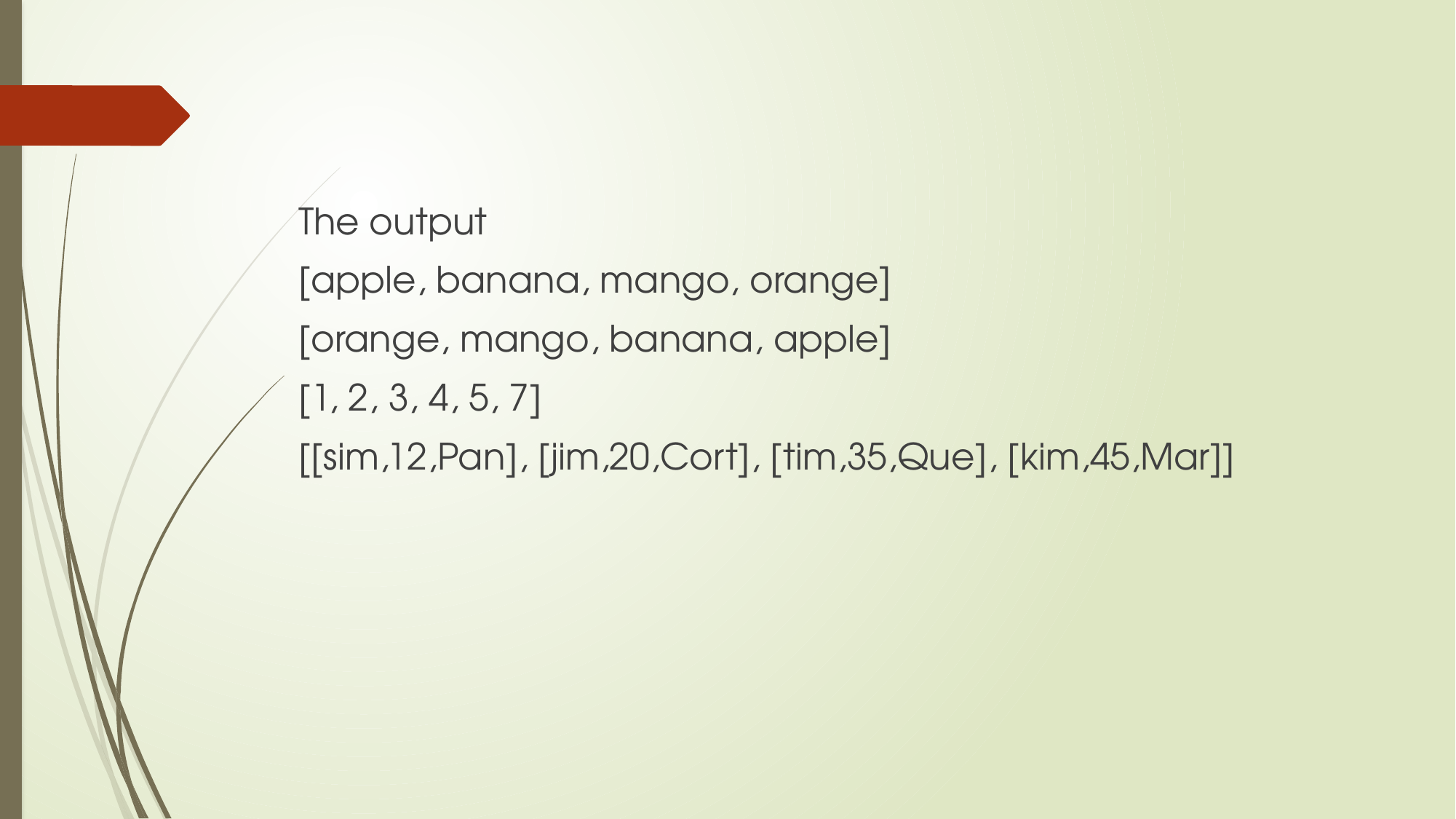

#

The output
[apple, banana, mango, orange]
[orange, mango, banana, apple]
[1, 2, 3, 4, 5, 7]
[[sim,12,Pan], [jim,20,Cort], [tim,35,Que], [kim,45,Mar]]